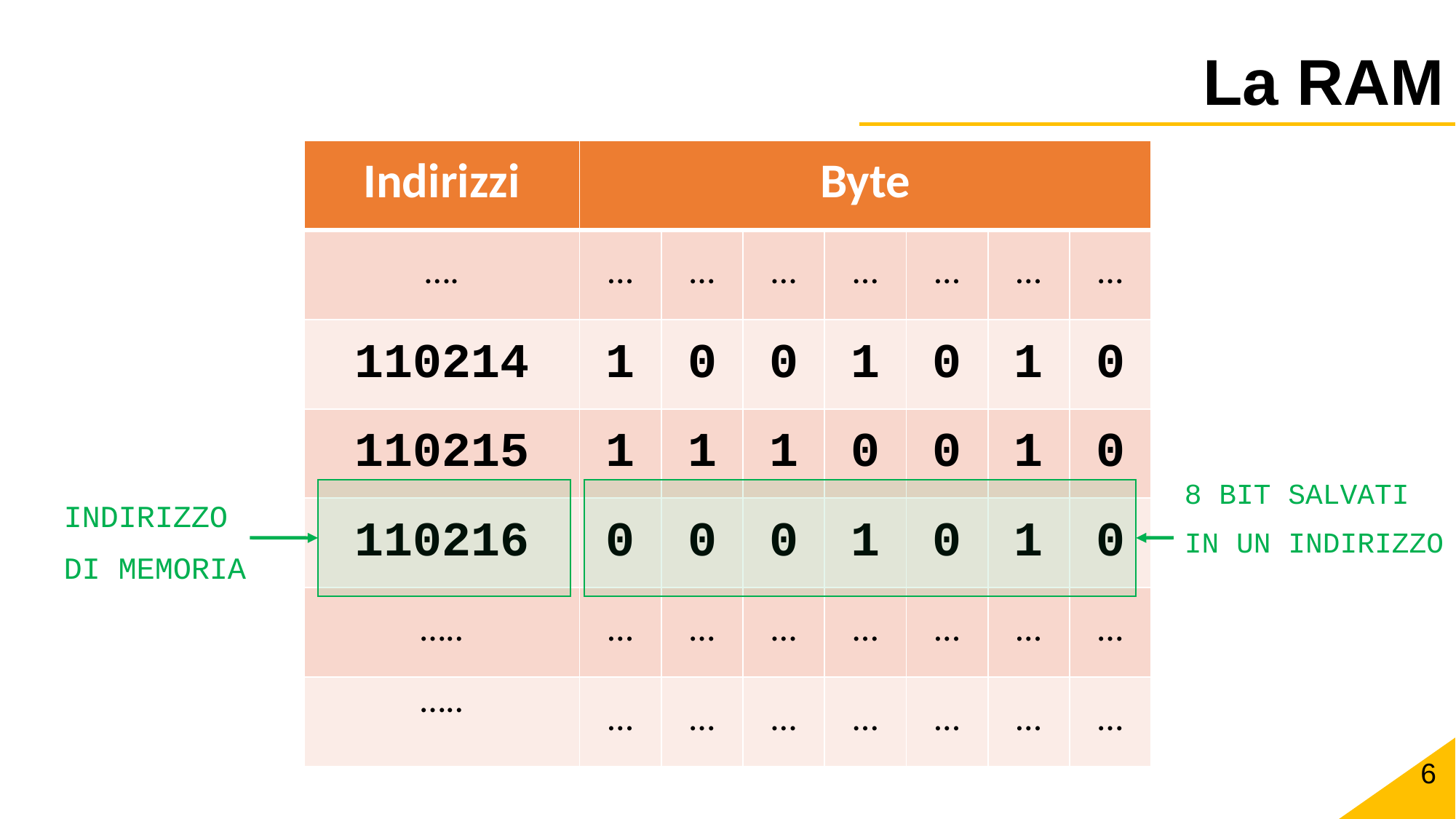

# La RAM
| Indirizzi | Byte |  |  |  |  |  |  |
| --- | --- | --- | --- | --- | --- | --- | --- |
| …. | … | … | … | … | … | … | … |
| 110214 | 1 | 0 | 0 | 1 | 0 | 1 | 0 |
| 110215 | 1 | 1 | 1 | 0 | 0 | 1 | 0 |
| 110216 | 0 | 0 | 0 | 1 | 0 | 1 | 0 |
| ….. | … | … | … | … | … | … | … |
| ….. | … | … | … | … | … | … | … |
8 BIT SALVATI IN UN INDIRIZZO
INDIRIZZO DI MEMORIA

6